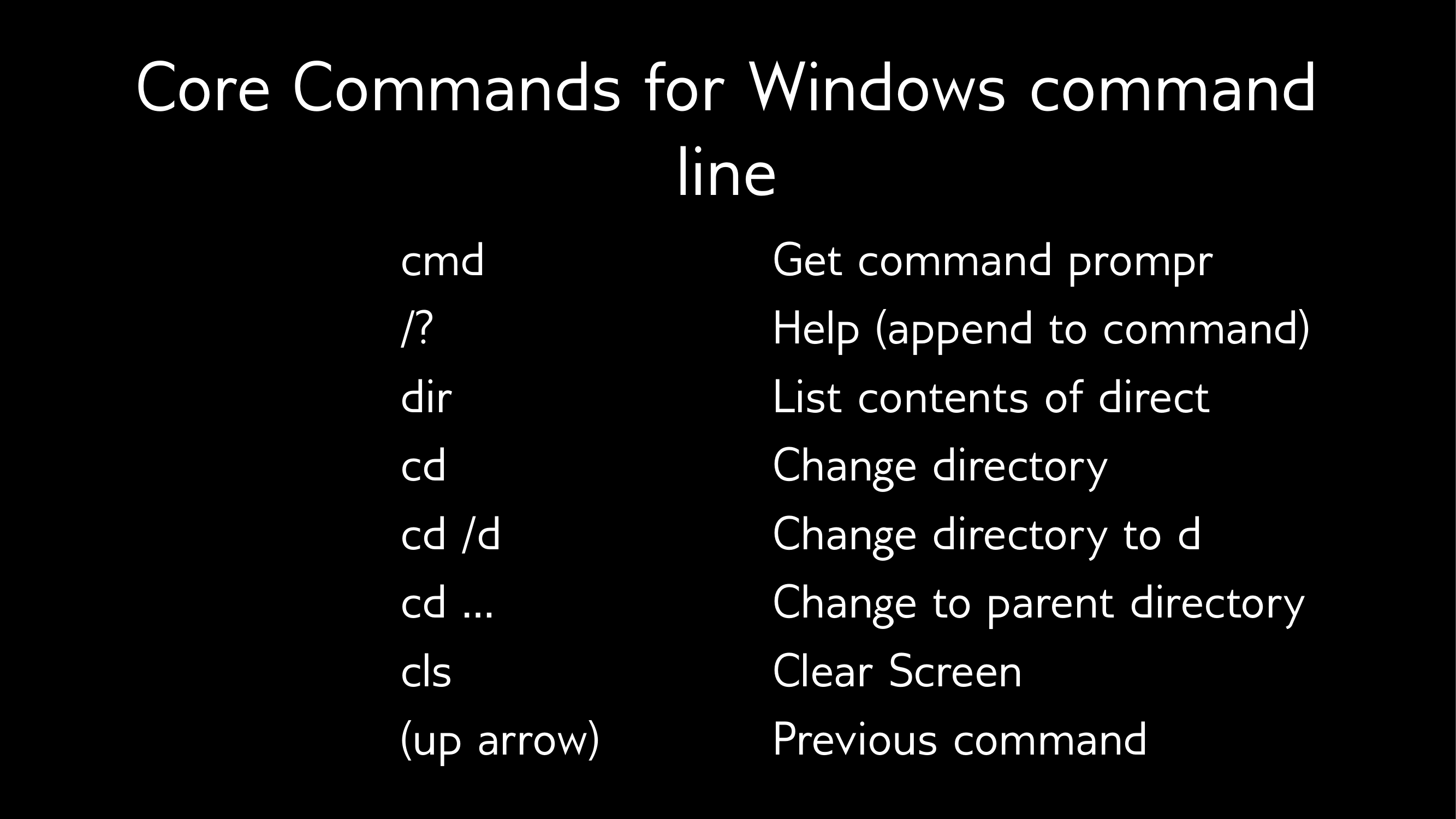

# Core Commands for Windows command line
		cmd
		/?
		dir
		cd
		cd /d
		cd …
		cls
		(up arrow)

Get command prompr
Help (append to command)
List contents of direct
Change directory
Change directory to d
Change to parent directory
Clear Screen
Previous command